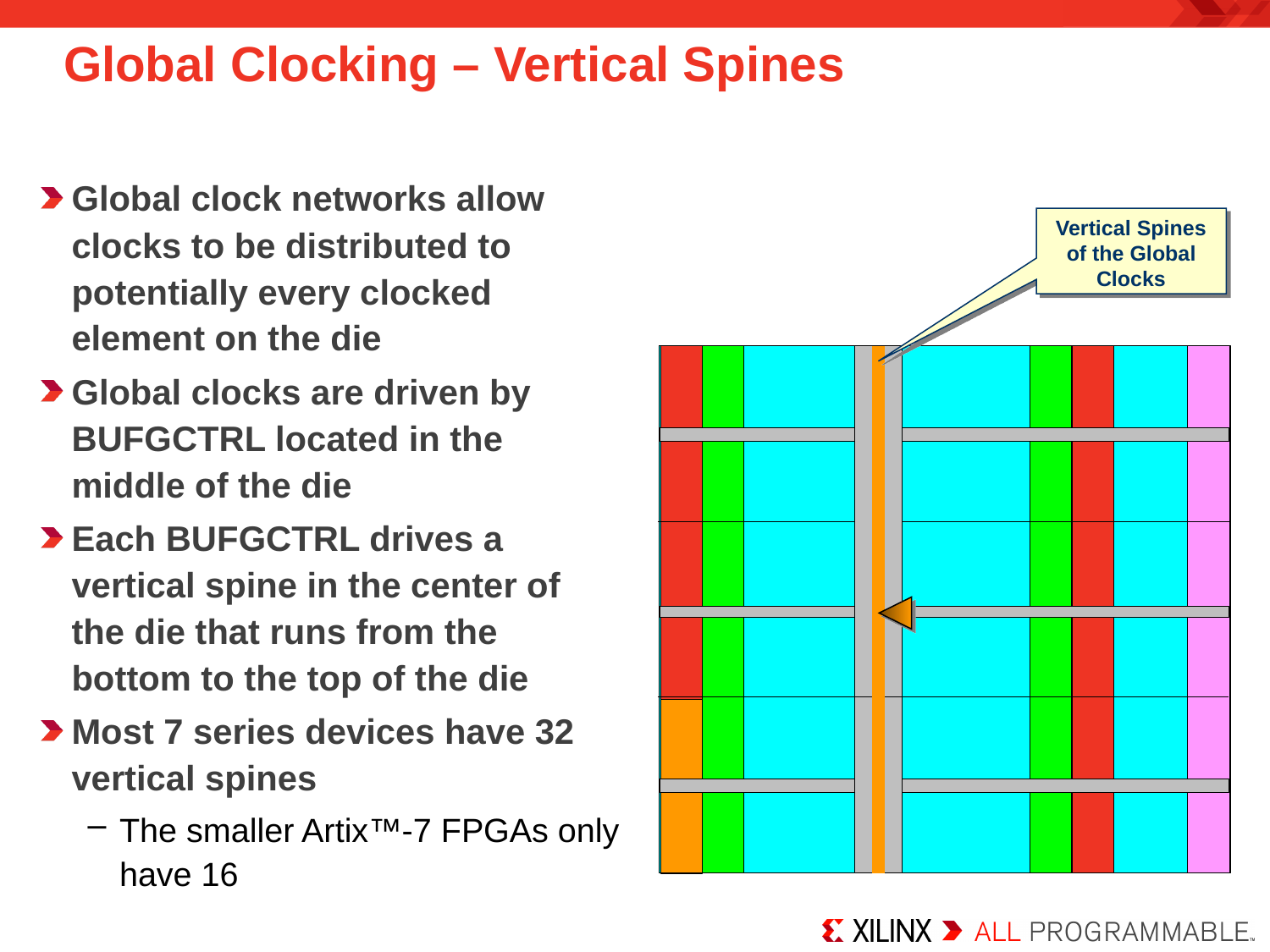

Global Clocking – Vertical Spines
Global clock networks allow clocks to be distributed to potentially every clocked element on the die
Global clocks are driven by BUFGCTRL located in the middle of the die
Each BUFGCTRL drives a vertical spine in the center of the die that runs from the bottom to the top of the die
Most 7 series devices have 32 vertical spines
The smaller Artix™-7 FPGAs only have 16
Vertical Spines of the Global Clocks